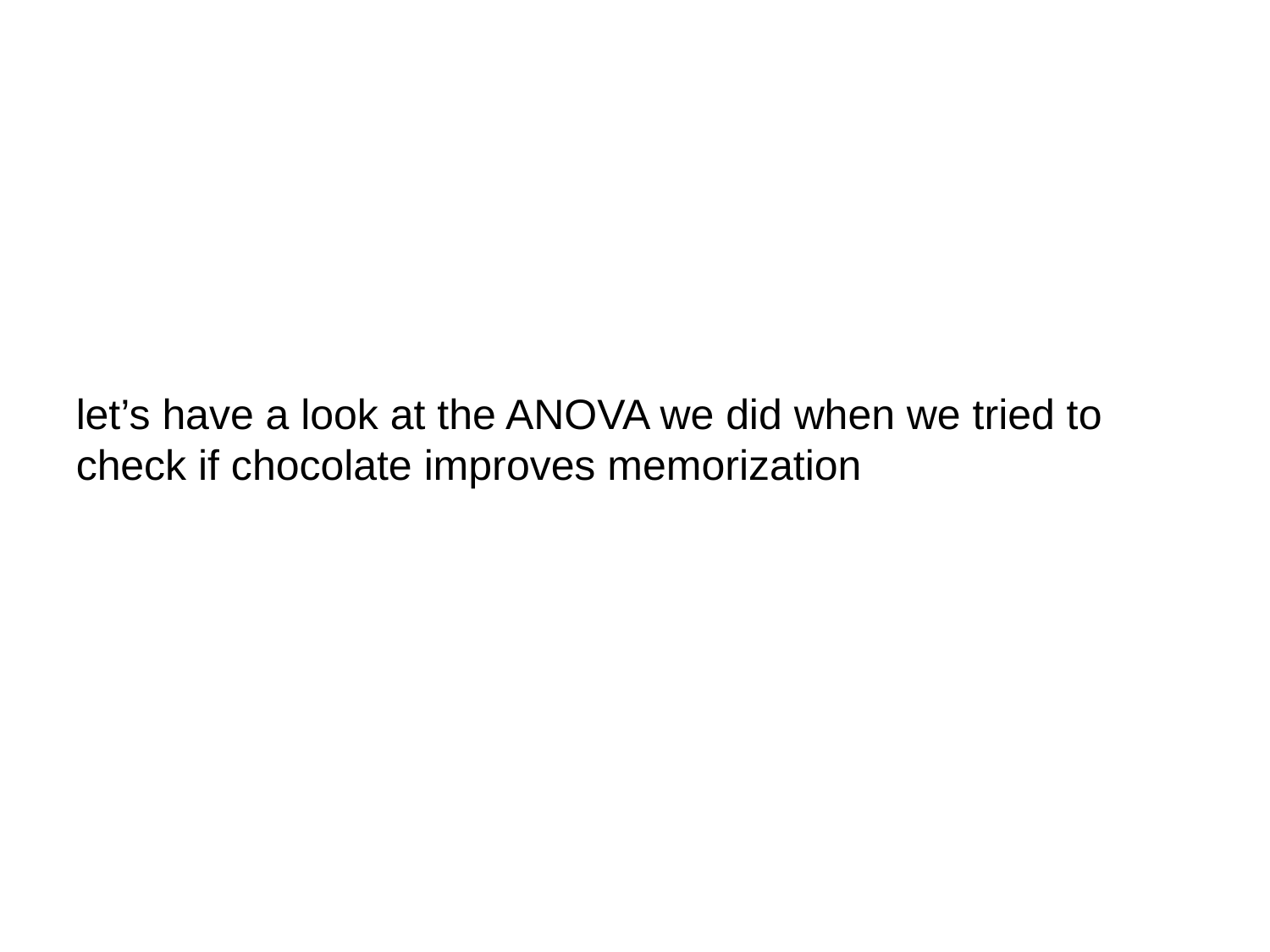

let’s have a look at the ANOVA we did when we tried to check if chocolate improves memorization